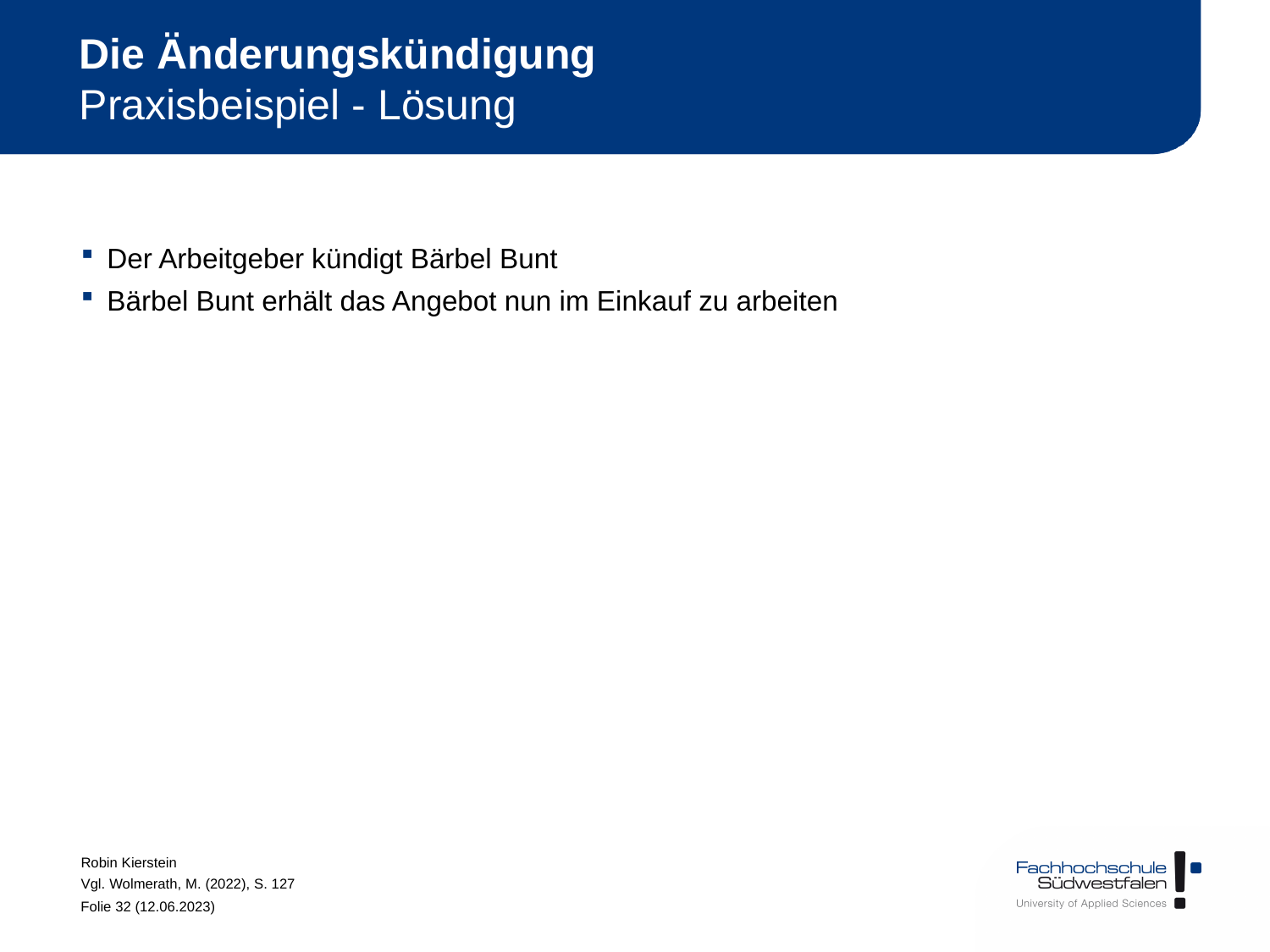

# Die Änderungskündigung Praxisbeispiel - Lösung

Der Arbeitgeber kündigt Bärbel Bunt
Bärbel Bunt erhält das Angebot nun im Einkauf zu arbeiten
Robin Kierstein
Vgl. Wolmerath, M. (2022), S. 127